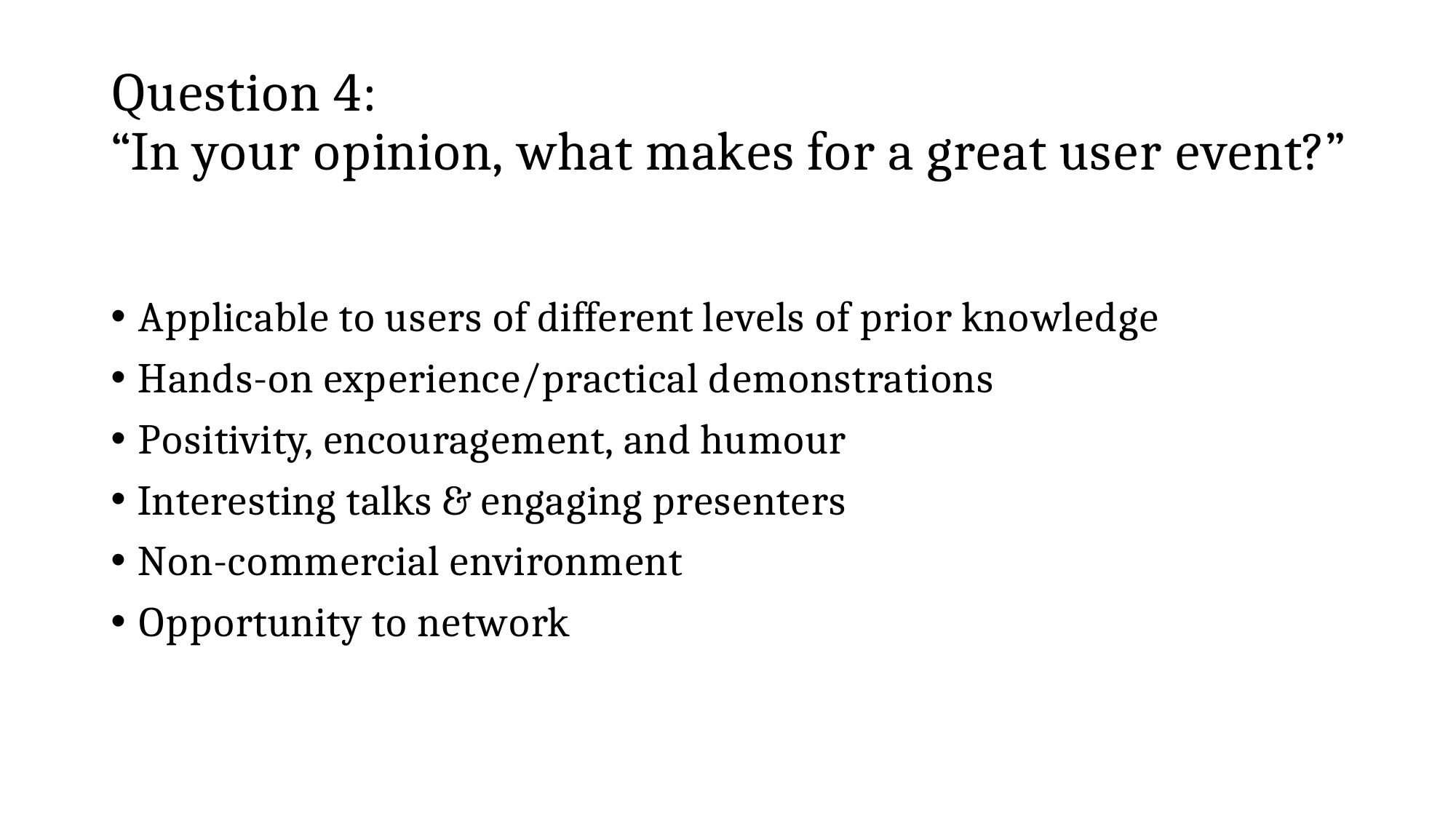

# Question 4: “In your opinion, what makes for a great user event?”
Applicable to users of different levels of prior knowledge
Hands-on experience/practical demonstrations
Positivity, encouragement, and humour
Interesting talks & engaging presenters
Non-commercial environment
Opportunity to network